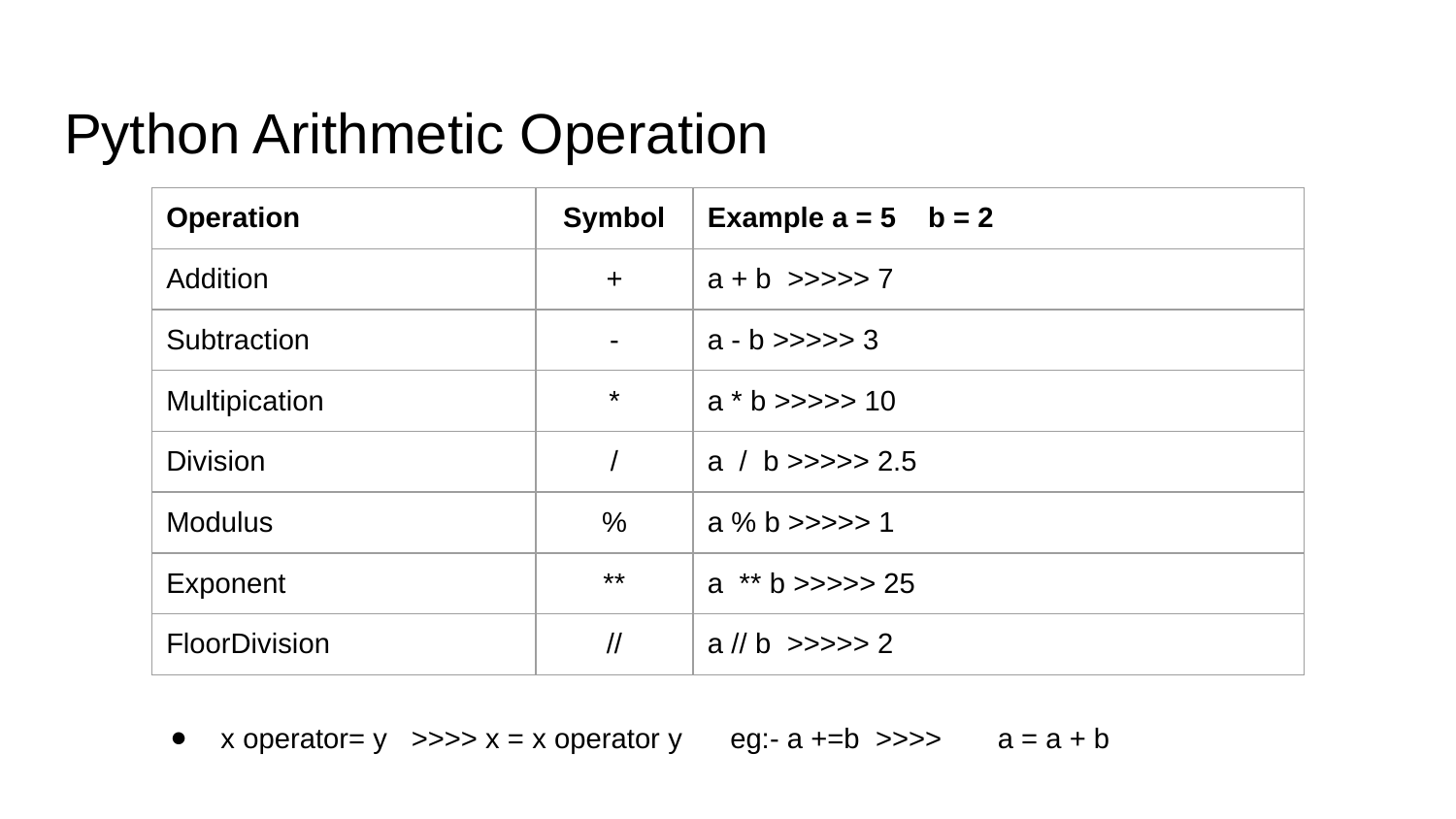

# Python Arithmetic Operation
| Operation | Symbol | Example a = 5 b = 2 |
| --- | --- | --- |
| Addition | + | a + b >>>>> 7 |
| Subtraction | - | a - b >>>>> 3 |
| Multipication | \* | a \* b >>>>> 10 |
| Division | / | a / b >>>>> 2.5 |
| Modulus | % | a % b >>>>> 1 |
| Exponent | \*\* | a \*\* b >>>>> 25 |
| FloorDivision | // | a // b >>>>> 2 |
x operator= y   >>>> x = x operator y      eg:- a +=b  >>>>       a = a + b